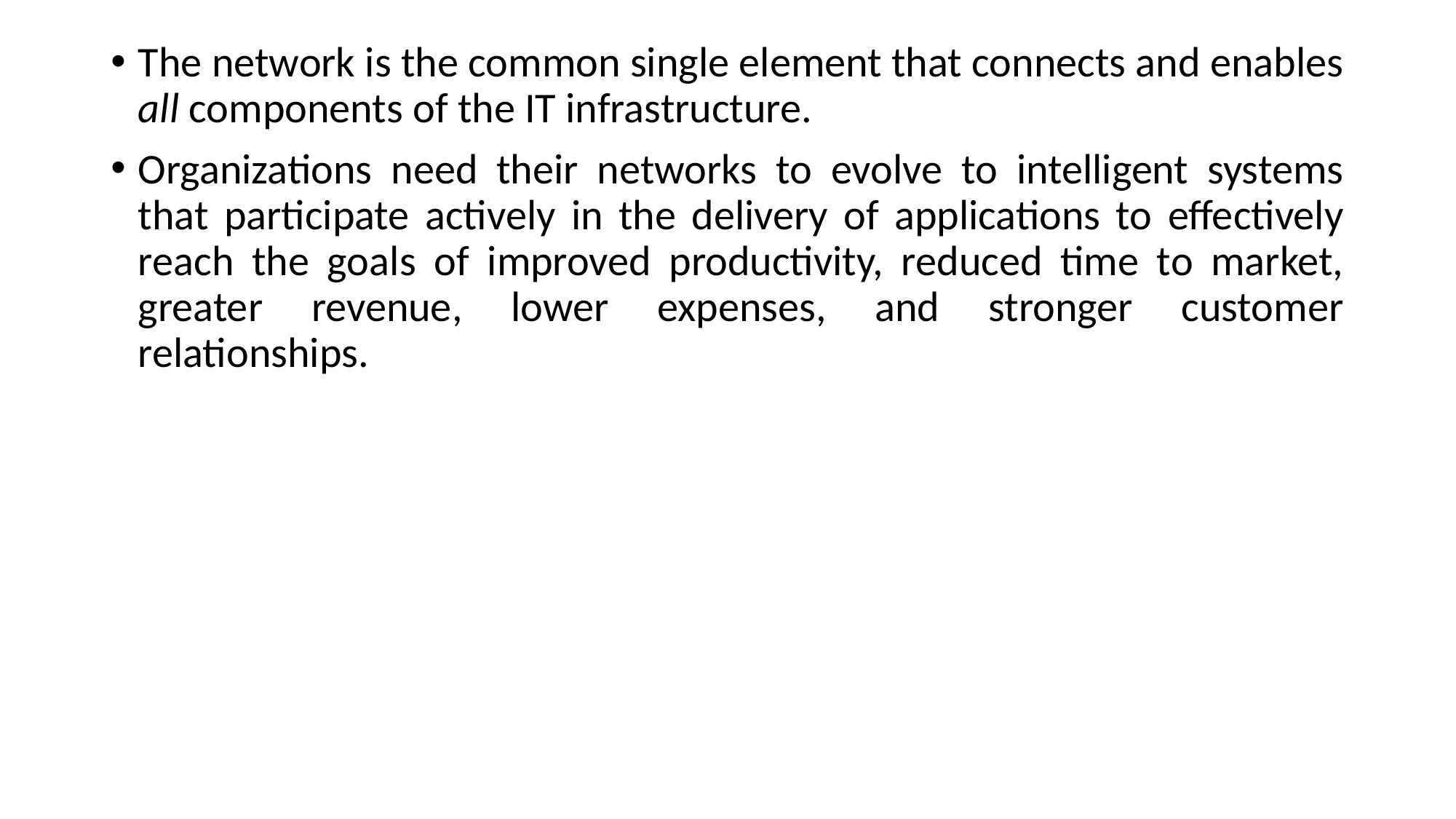

The network is the common single element that connects and enables all components of the IT infrastructure.
Organizations need their networks to evolve to intelligent systems that participate actively in the delivery of applications to effectively reach the goals of improved productivity, reduced time to market, greater revenue, lower expenses, and stronger customer relationships.